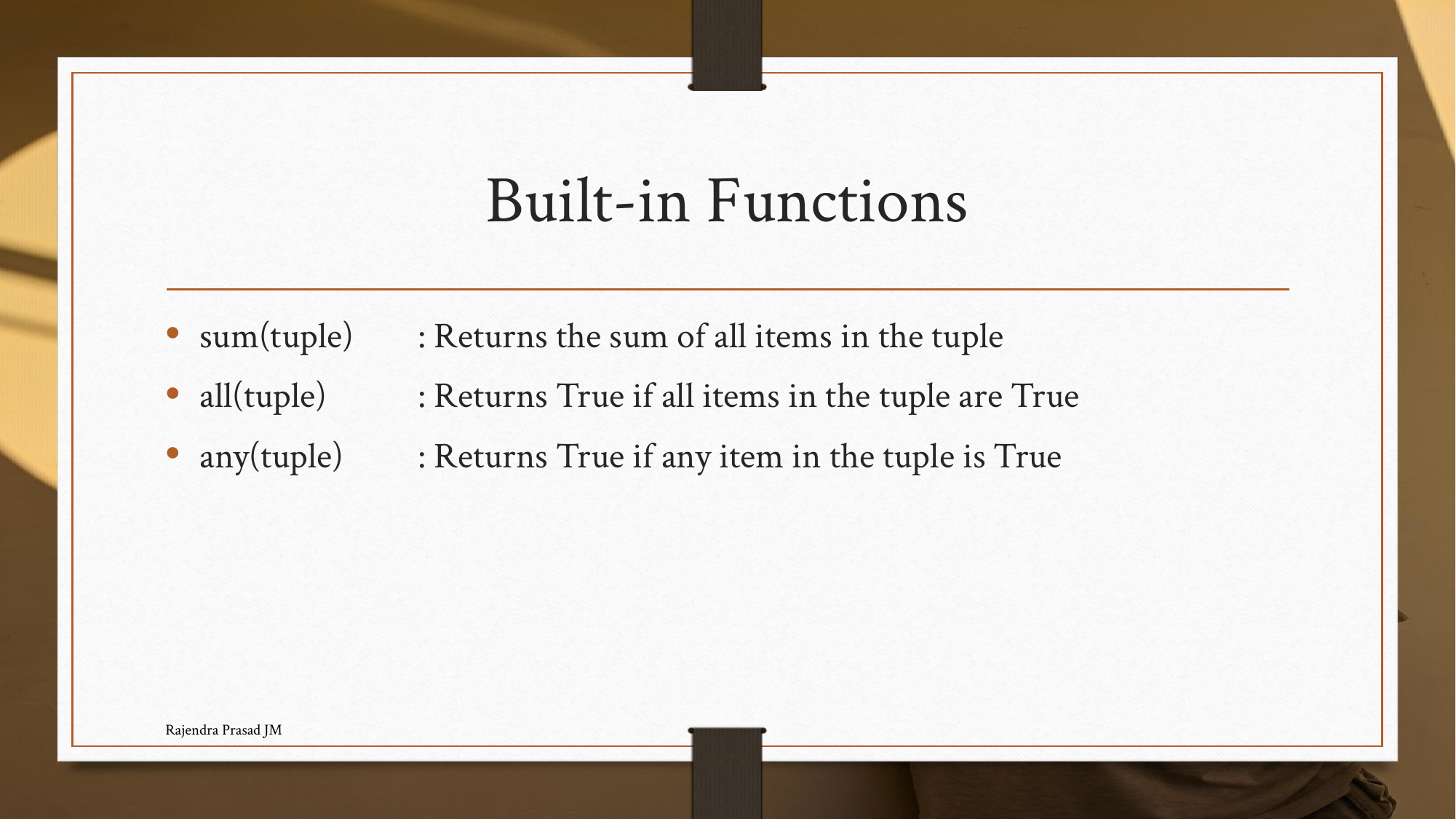

# Built-in Functions
sum(tuple)  	: Returns the sum of all items in the tuple
all(tuple)  	: Returns True if all items in the tuple are True
any(tuple)  	: Returns True if any item in the tuple is True
Rajendra Prasad JM